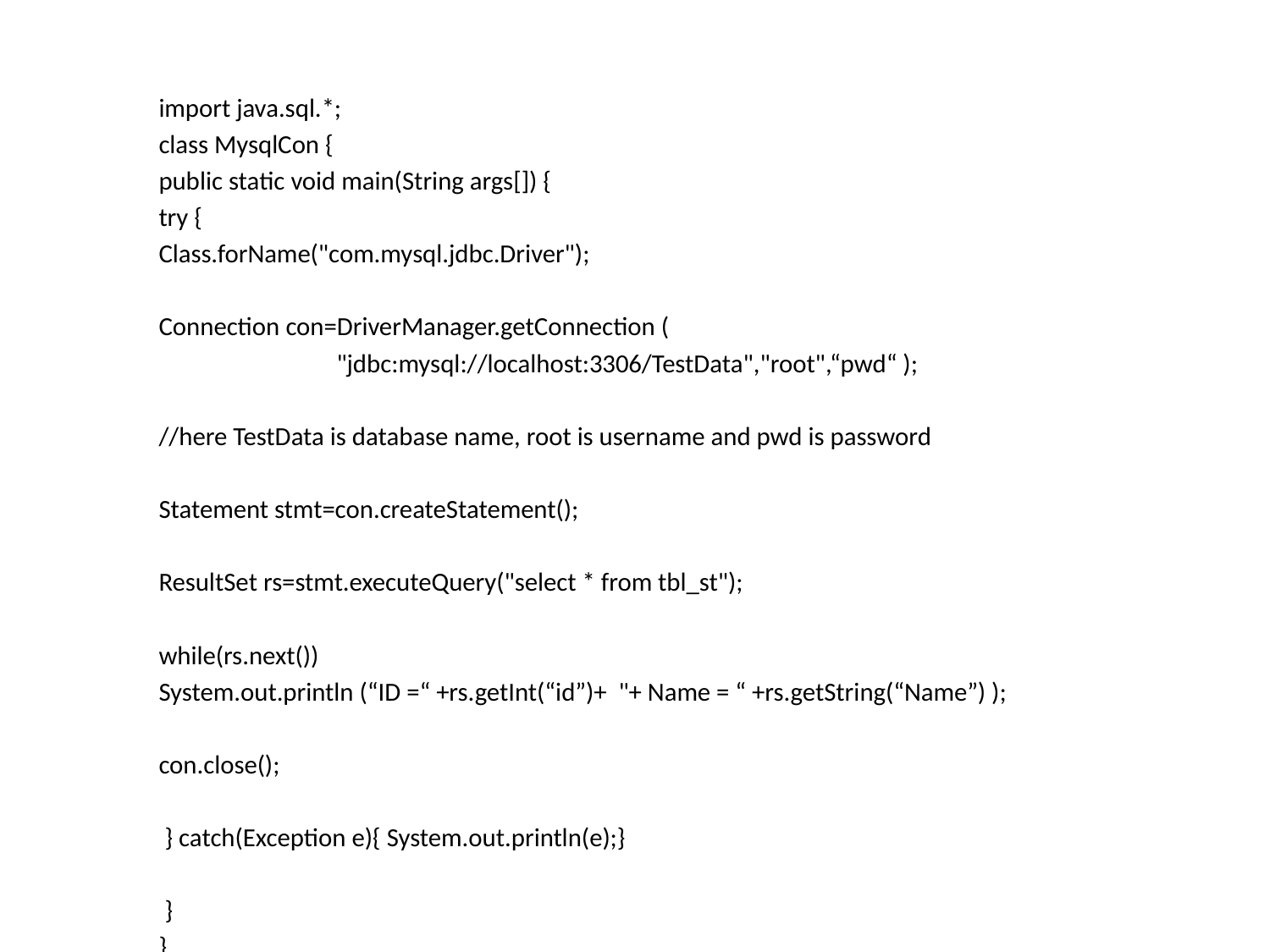

import java.sql.*;
    class MysqlCon {
    public static void main(String args[]) {
    try {
    Class.forName("com.mysql.jdbc.Driver");

    Connection con=DriverManager.getConnection (
                                  "jdbc:mysql://localhost:3306/TestData","root",“pwd“ );

    //here TestData is database name, root is username and pwd is password

    Statement stmt=con.createStatement();

    ResultSet rs=stmt.executeQuery("select * from tbl_st");

    while(rs.next())
    System.out.println (“ID =“ +rs.getInt(“id”)+  "+ Name = “ +rs.getString(“Name”) );

    con.close();

     } catch(Exception e){ System.out.println(e);}

     }
    }